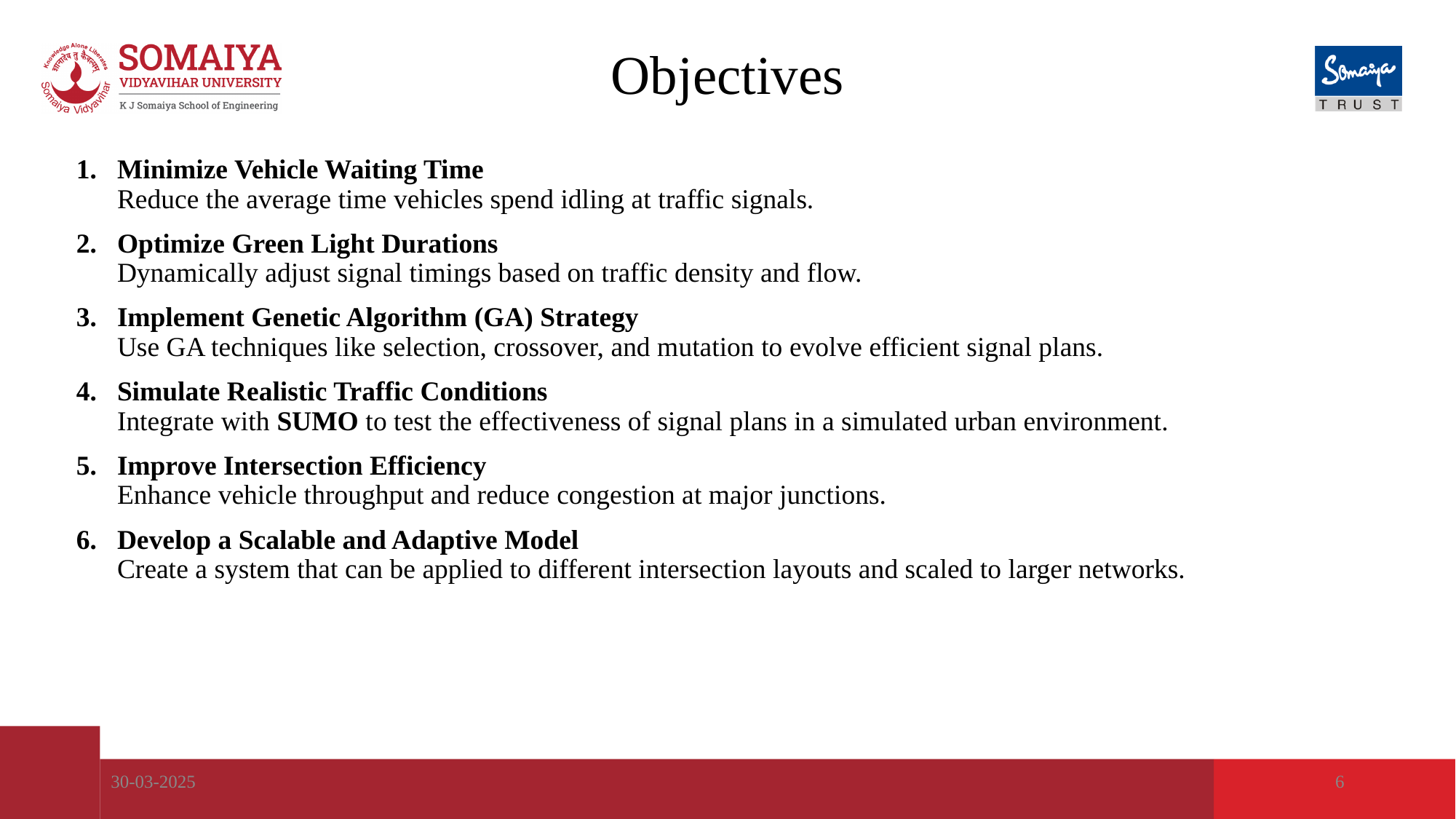

# Objectives
Minimize Vehicle Waiting Time
Reduce the average time vehicles spend idling at traffic signals.
Optimize Green Light Durations
Dynamically adjust signal timings based on traffic density and flow.
Implement Genetic Algorithm (GA) Strategy
Use GA techniques like selection, crossover, and mutation to evolve efficient signal plans.
Simulate Realistic Traffic Conditions
Integrate with SUMO to test the effectiveness of signal plans in a simulated urban environment.
Improve Intersection Efficiency
Enhance vehicle throughput and reduce congestion at major junctions.
Develop a Scalable and Adaptive Model
Create a system that can be applied to different intersection layouts and scaled to larger networks.
30-03-2025
6